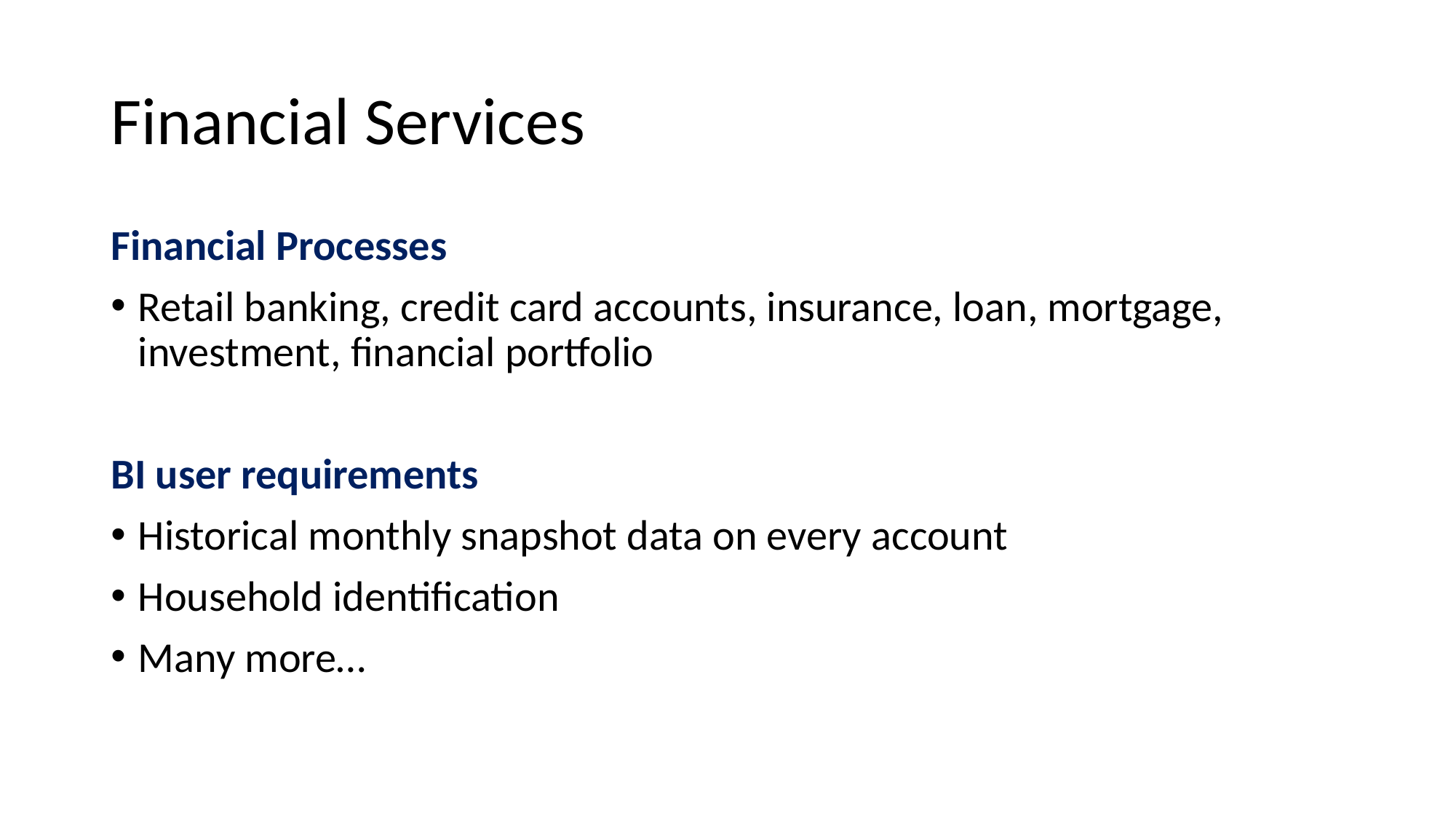

# Financial Services
Financial Processes
Retail banking, credit card accounts, insurance, loan, mortgage, investment, financial portfolio

BI user requirements
Historical monthly snapshot data on every account
Household identification
Many more…